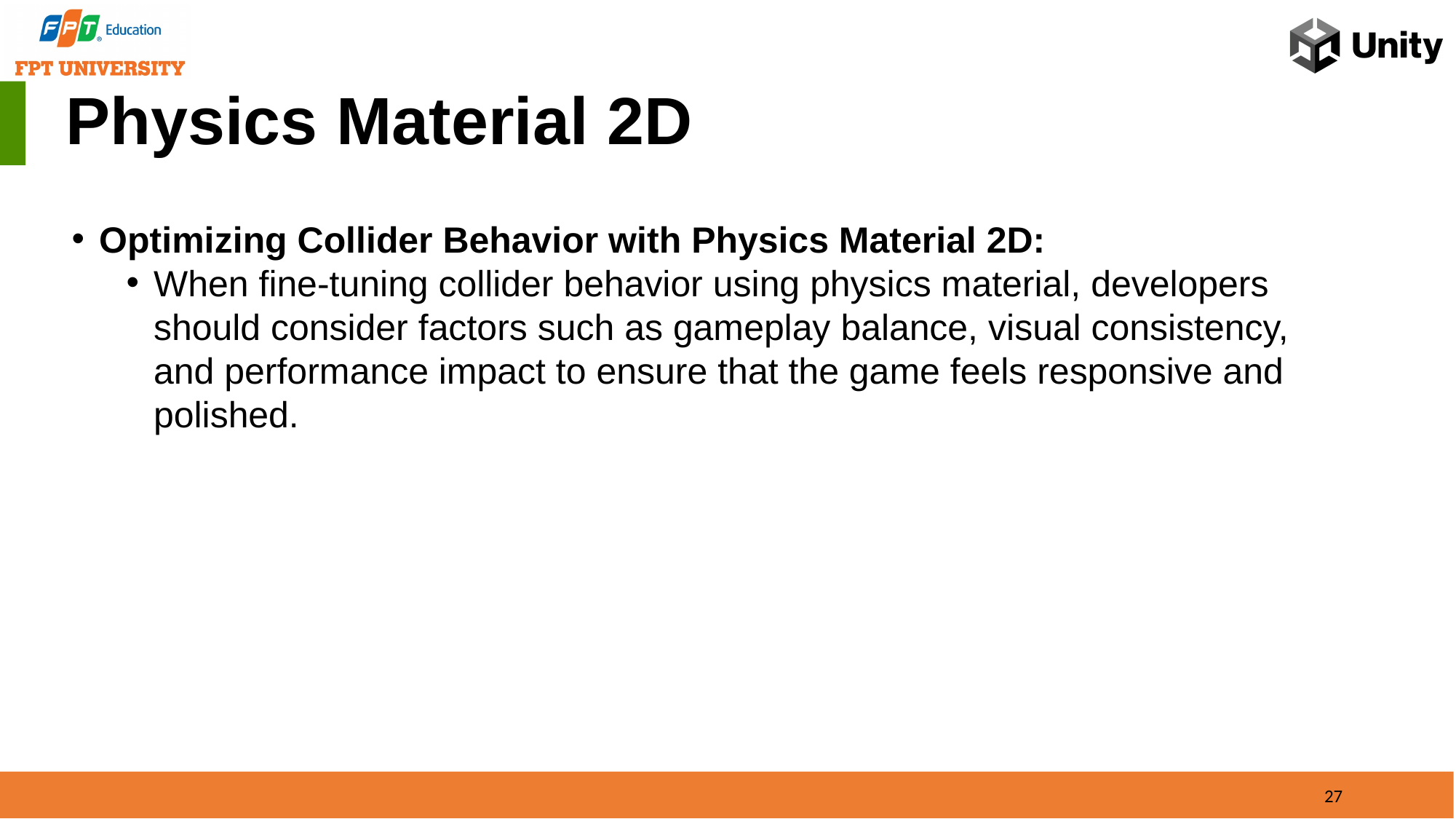

Physics Material 2D
Optimizing Collider Behavior with Physics Material 2D:
When fine-tuning collider behavior using physics material, developers should consider factors such as gameplay balance, visual consistency, and performance impact to ensure that the game feels responsive and polished.
27